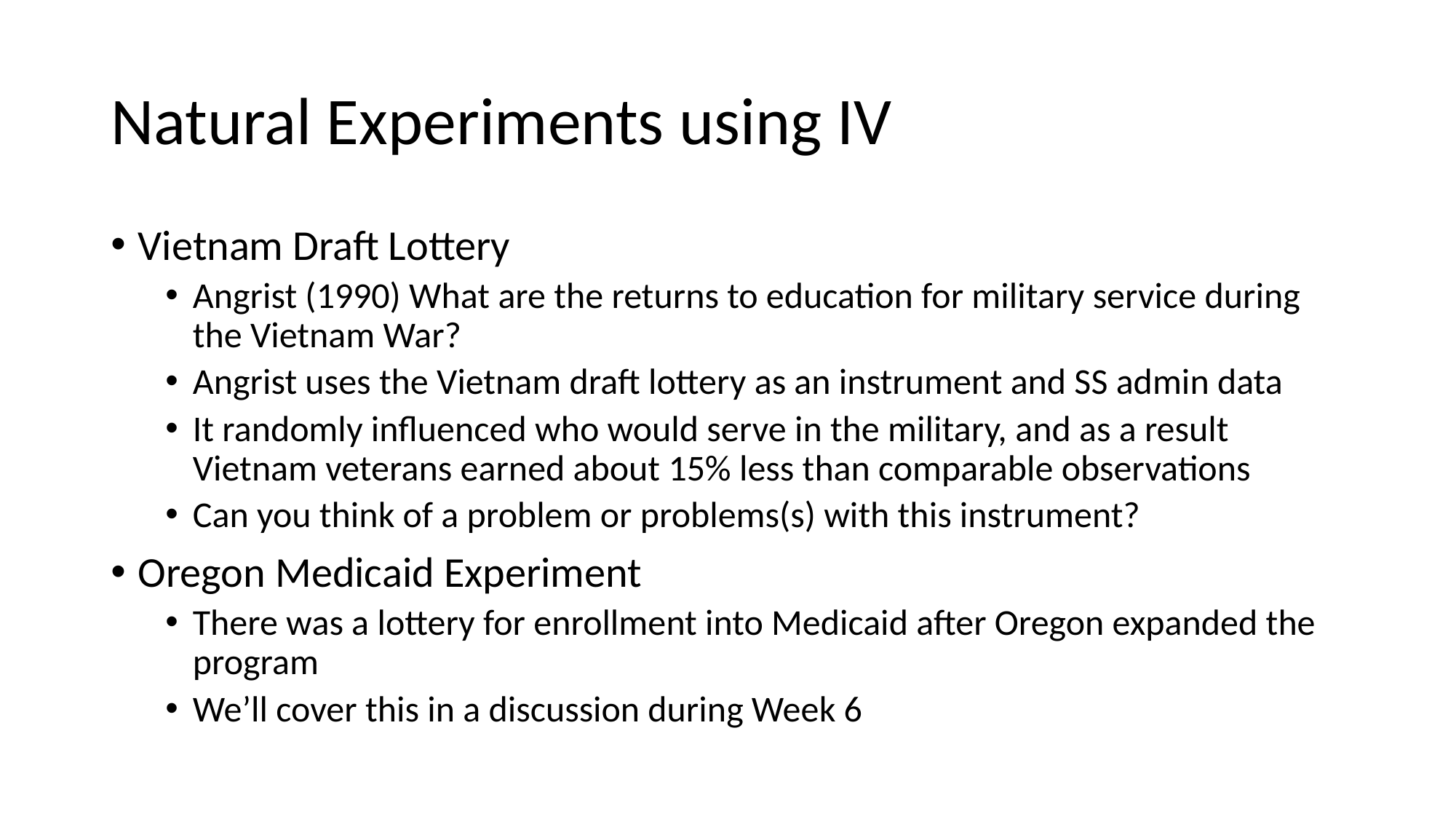

# Natural Experiments using IV
Vietnam Draft Lottery
Angrist (1990) What are the returns to education for military service during the Vietnam War?
Angrist uses the Vietnam draft lottery as an instrument and SS admin data
It randomly influenced who would serve in the military, and as a result Vietnam veterans earned about 15% less than comparable observations
Can you think of a problem or problems(s) with this instrument?
Oregon Medicaid Experiment
There was a lottery for enrollment into Medicaid after Oregon expanded the program
We’ll cover this in a discussion during Week 6